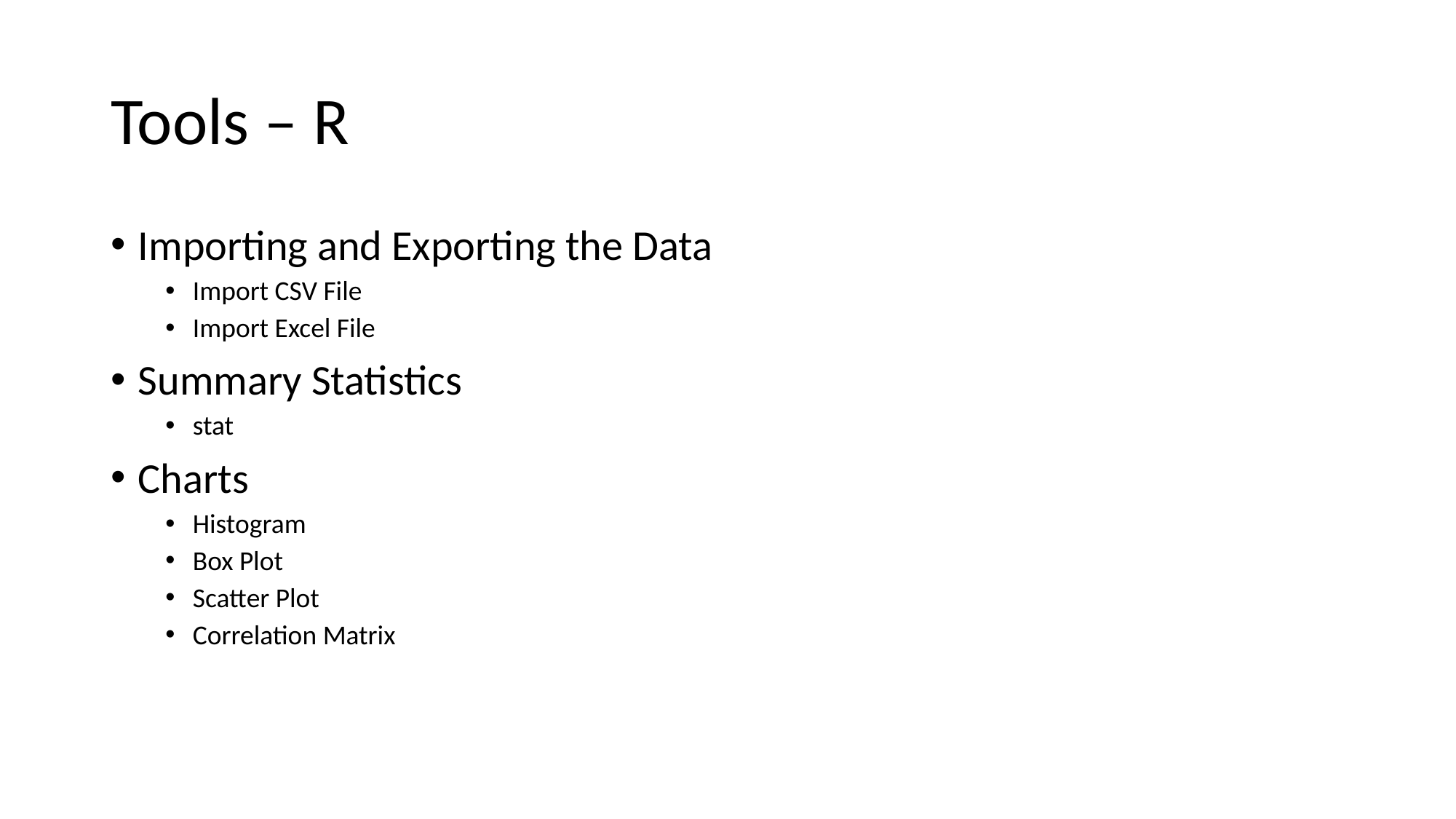

# Tools – R
Importing and Exporting the Data
Import CSV File
Import Excel File
Summary Statistics
stat
Charts
Histogram
Box Plot
Scatter Plot
Correlation Matrix